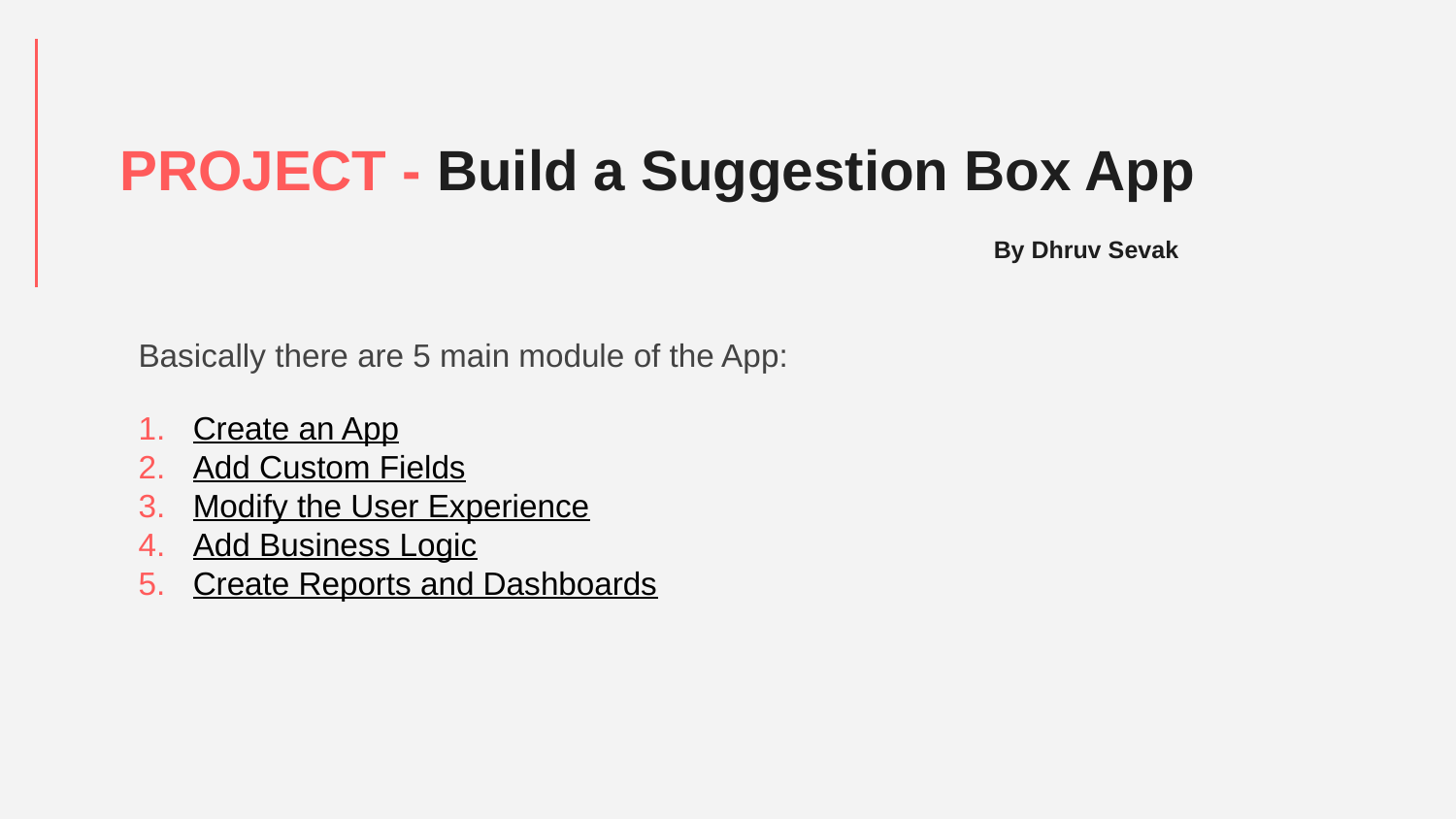

# PROJECT - Build a Suggestion Box App By Dhruv Sevak
Basically there are 5 main module of the App:

Create an App
Add Custom Fields
Modify the User Experience
Add Business Logic
Create Reports and Dashboards